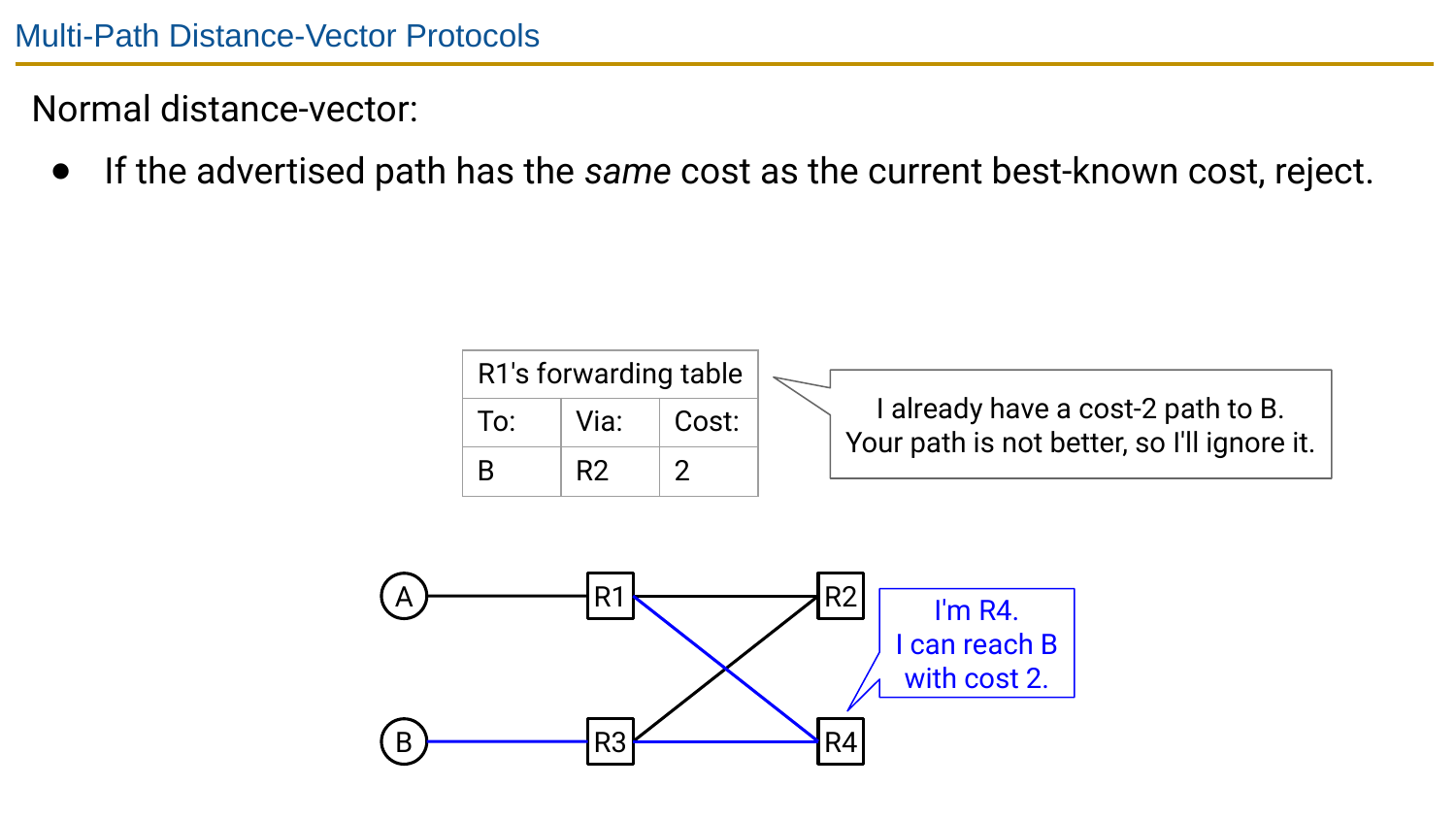

# Multi-Path Distance-Vector Protocols
Normal distance-vector:
If the advertised path has the same cost as the current best-known cost, reject.
| R1's forwarding table |  |  |
| --- | --- | --- |
| To: | Via: | Cost: |
| B | R2 | 2 |
I already have a cost-2 path to B.
Your path is not better, so I'll ignore it.
A
R1
R2
I'm R4.
I can reach B with cost 2.
B
R3
R4